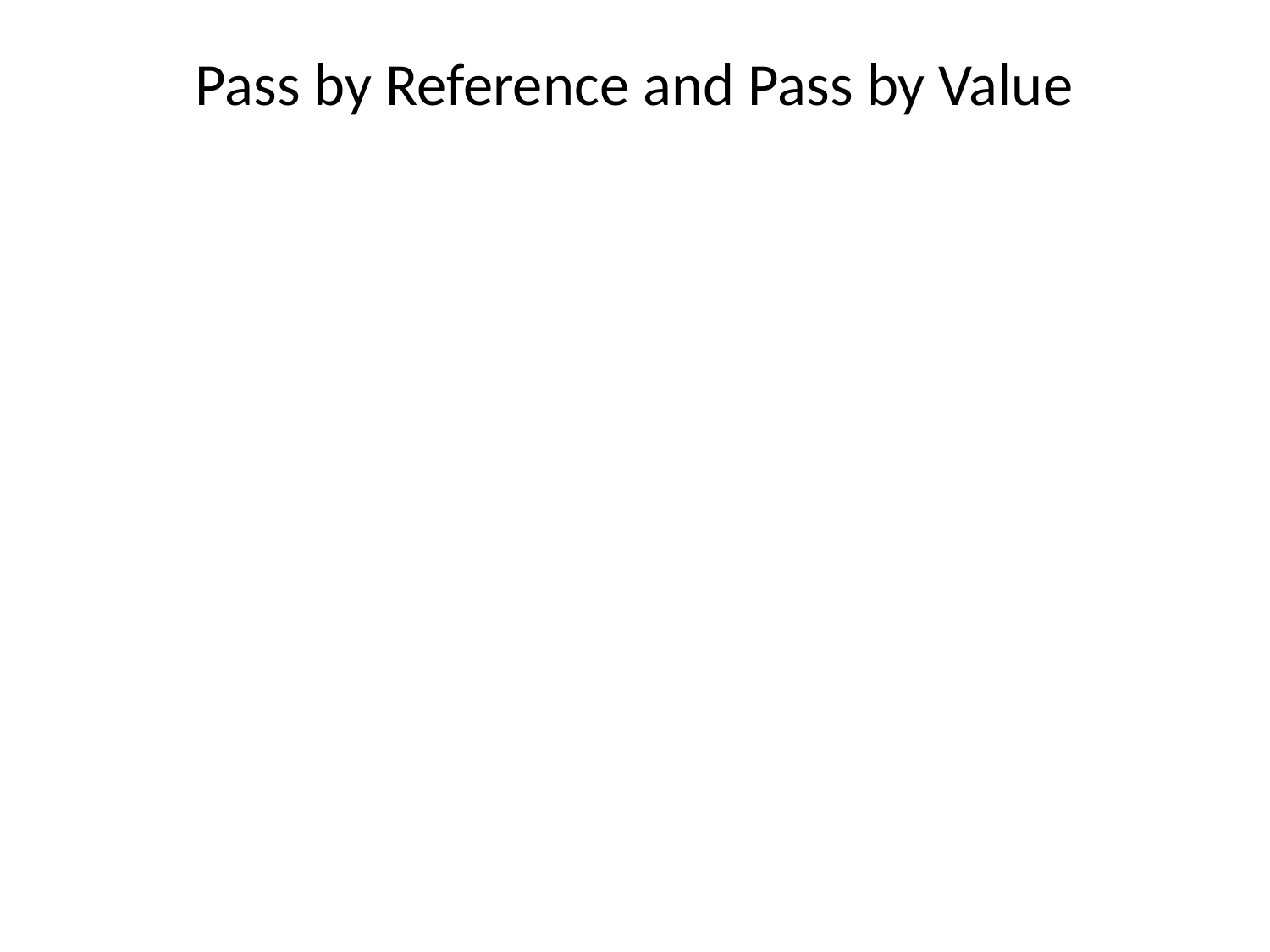

# Pass by Reference and Pass by Value